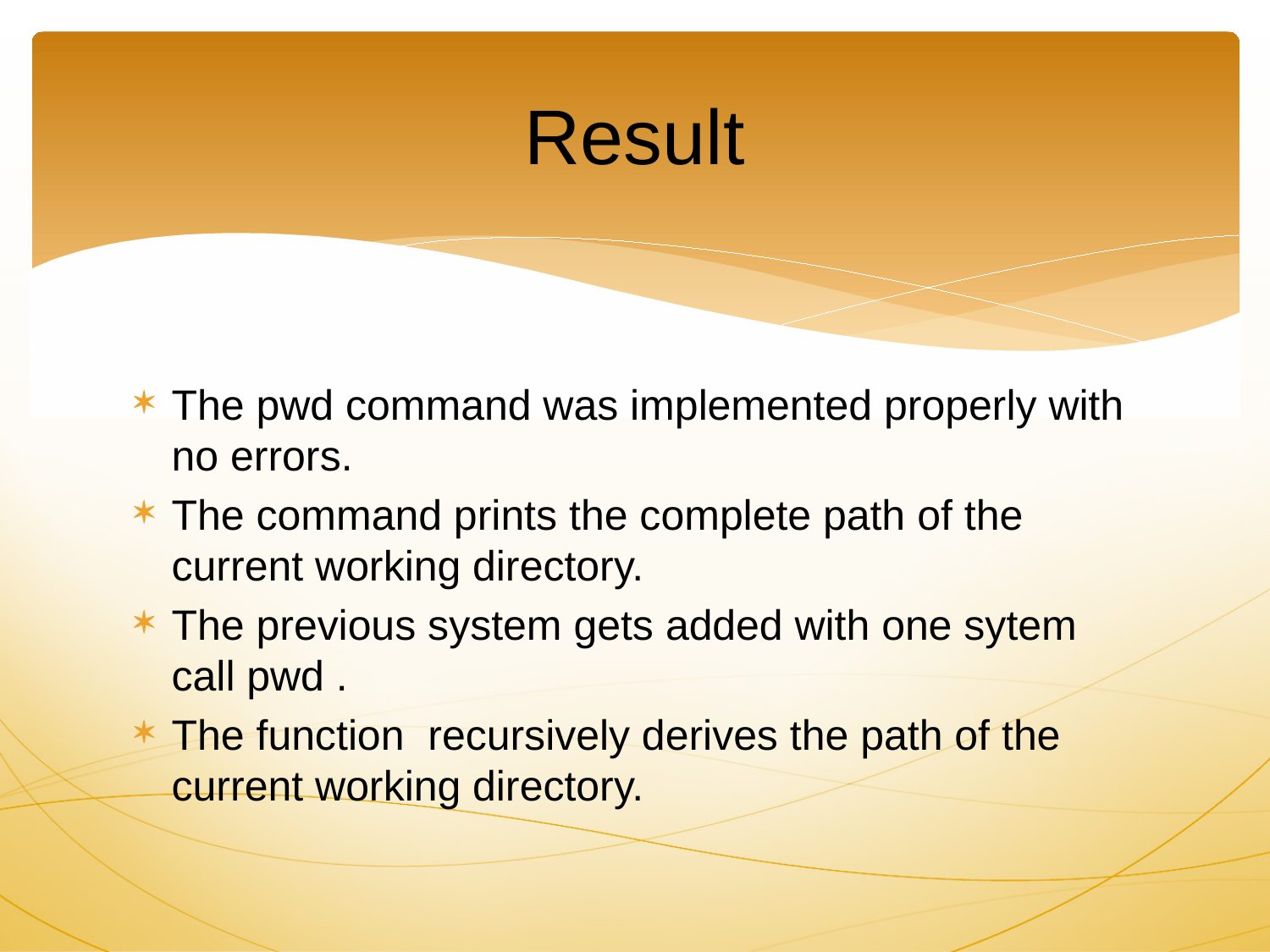

Result
The pwd command was implemented properly with no errors.
The command prints the complete path of the current working directory.
The previous system gets added with one sytem call pwd .
The function  recursively derives the path of the current working directory.